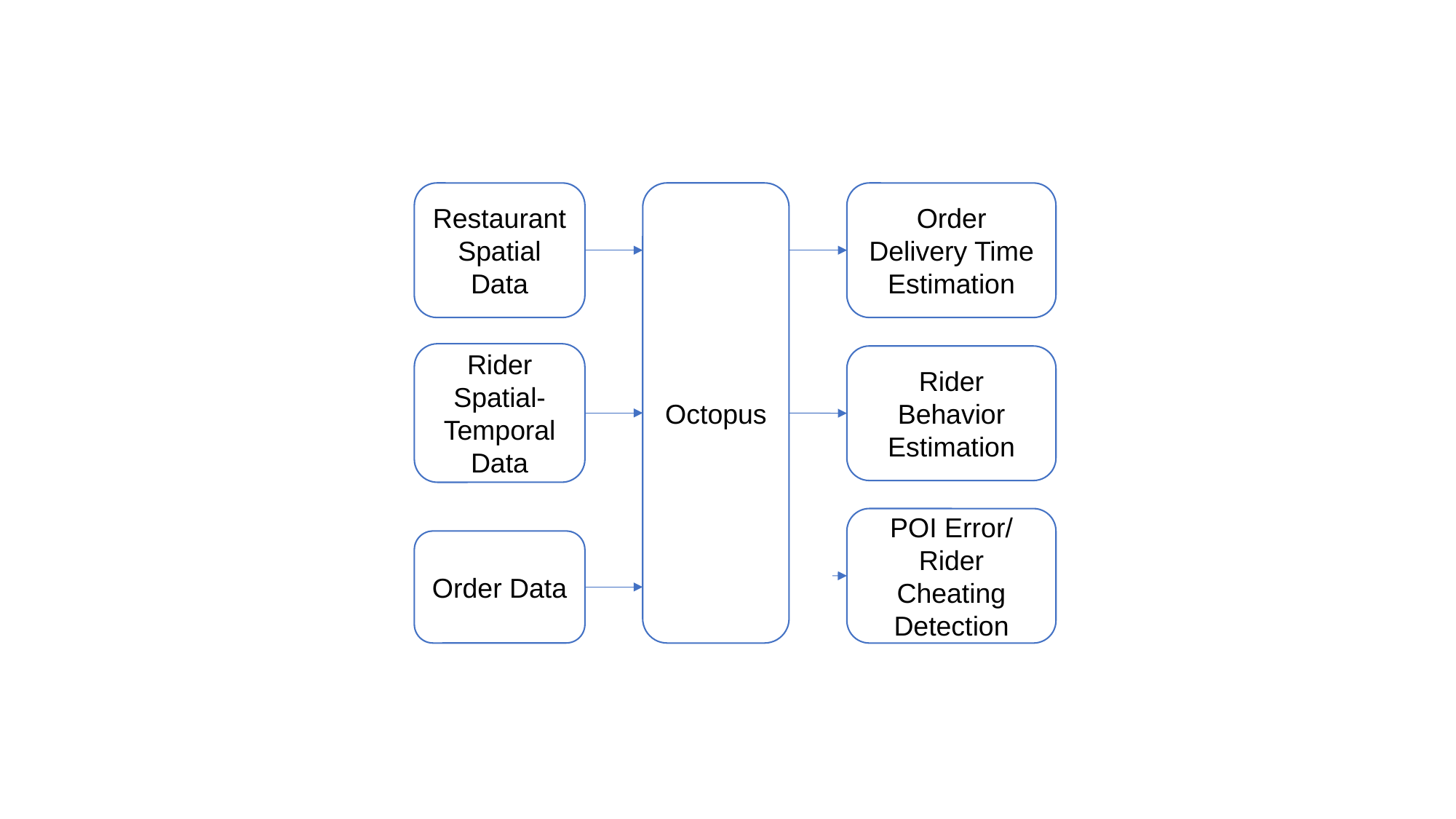

Restaurant Spatial Data
Order Delivery Time Estimation
Octopus
Rider Spatial-Temporal Data
Rider Behavior Estimation
POI Error/
Rider Cheating Detection
Order Data